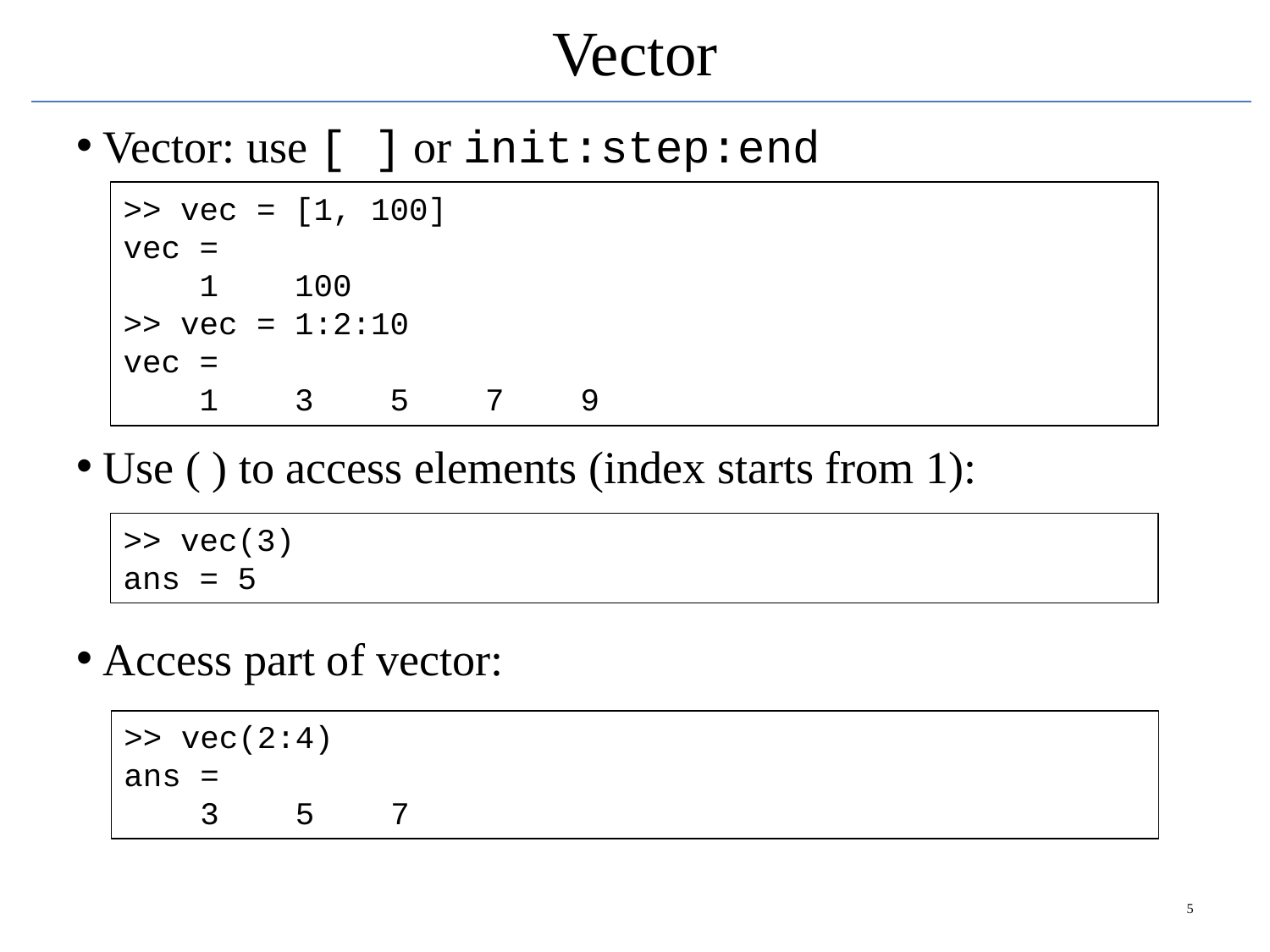

# Vector
Vector: use [ ] or init:step:end

Use ( ) to access elements (index starts from 1):

Access part of vector:

>> vec = [1, 100]
vec =
    1    100
>> vec = 1:2:10
vec =
    1    3    5    7    9
>> vec(3)
ans = 5
>> vec(2:4)
ans =
    3    5    7
5